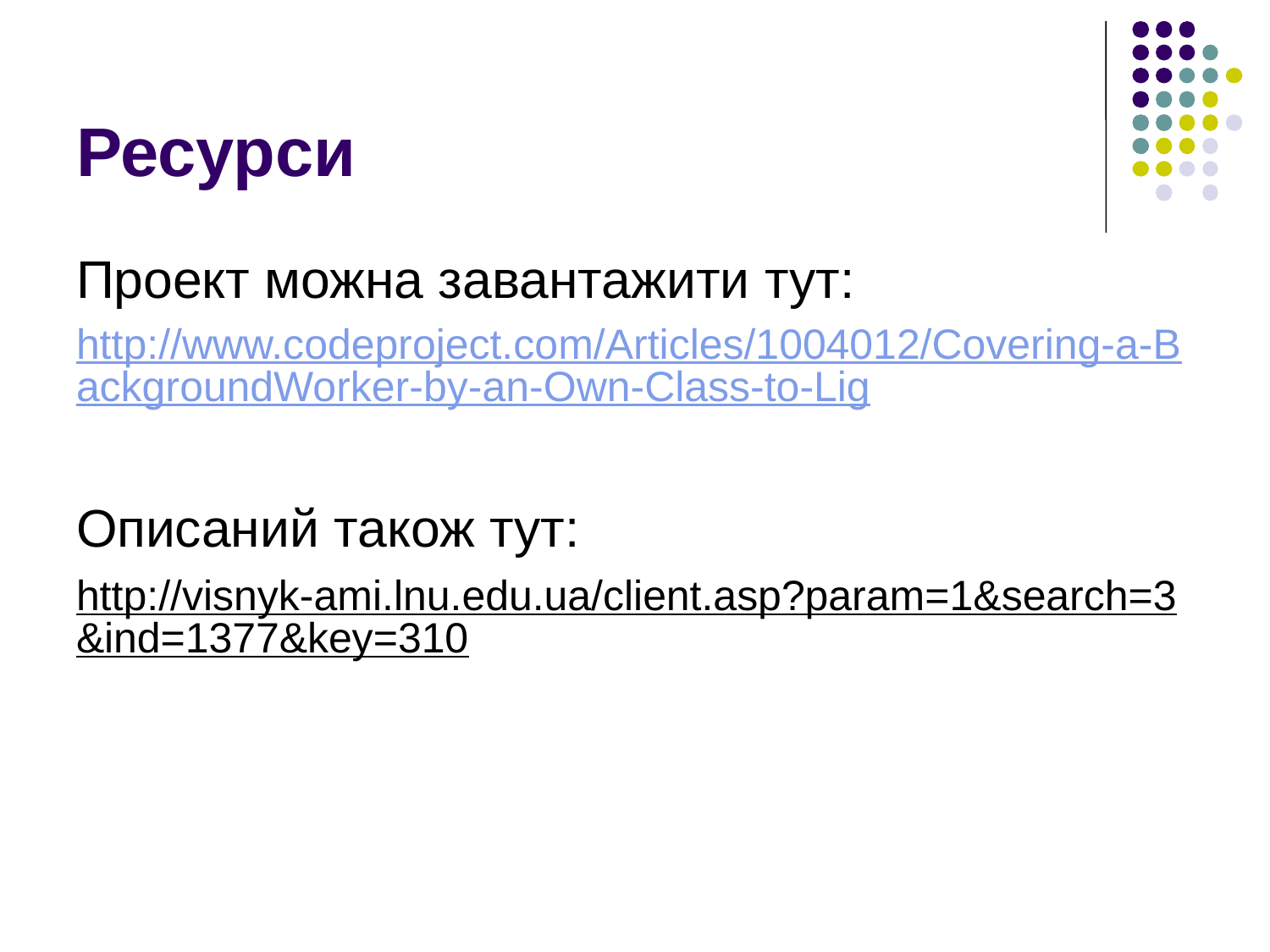

# Ресурси
Проект можна завантажити тут:
http://www.codeproject.com/Articles/1004012/Covering-a-BackgroundWorker-by-an-Own-Class-to-Lig

Описаний також тут:
http://visnyk-ami.lnu.edu.ua/client.asp?param=1&search=3&ind=1377&key=310